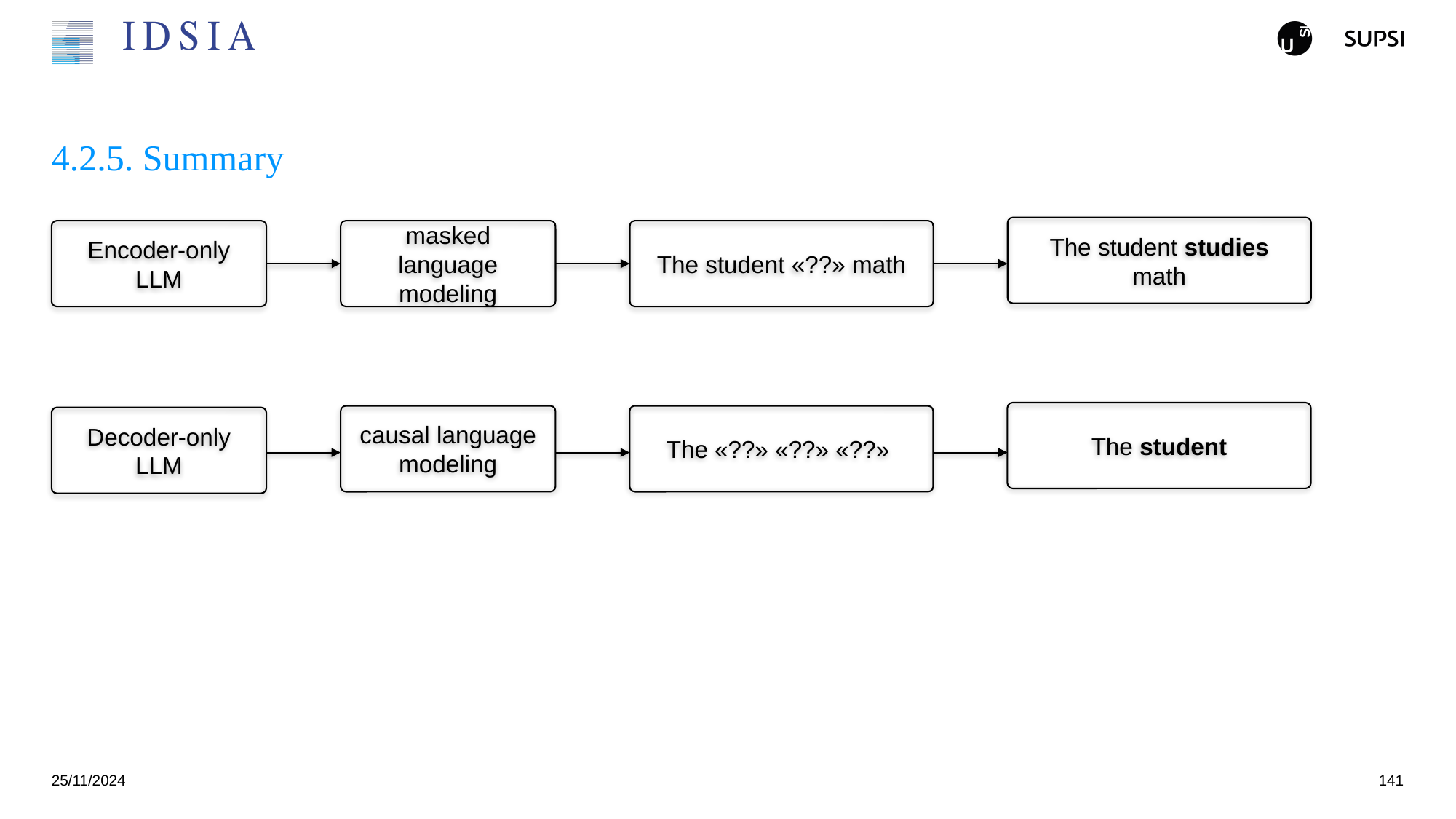

# 4.2.5. Summary
The student studies math
Encoder-only
LLM
masked language modeling
The student «??» math
The student
The «??» «??» «??»
causal language modeling
Decoder-only
LLM
25/11/2024
141